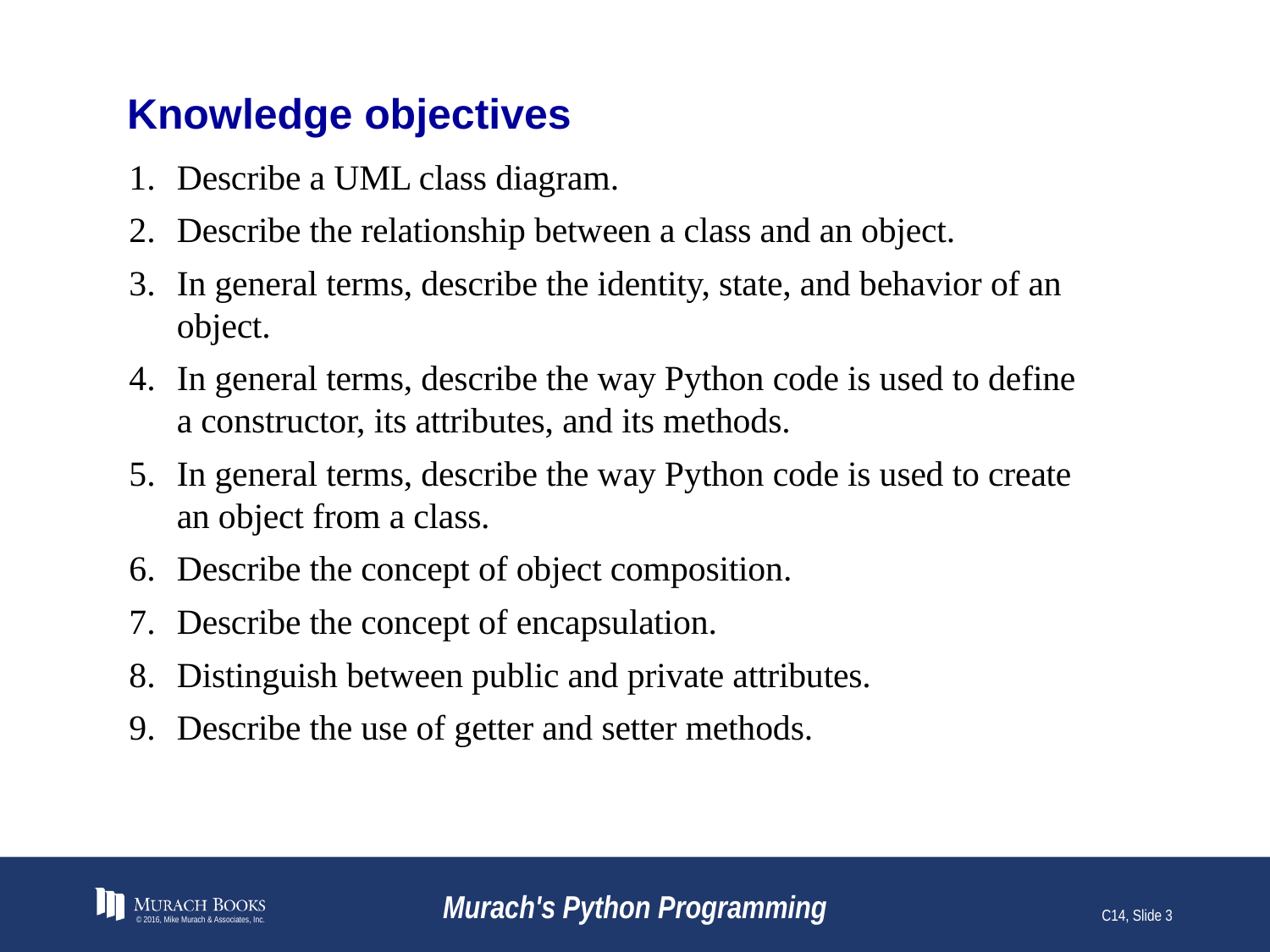

# Knowledge objectives
Describe a UML class diagram.
Describe the relationship between a class and an object.
In general terms, describe the identity, state, and behavior of an object.
In general terms, describe the way Python code is used to define a constructor, its attributes, and its methods.
In general terms, describe the way Python code is used to create an object from a class.
Describe the concept of object composition.
Describe the concept of encapsulation.
Distinguish between public and private attributes.
Describe the use of getter and setter methods.

© 2016, Mike Murach & Associates, Inc.
Murach's Python Programming

C14, Slide 3